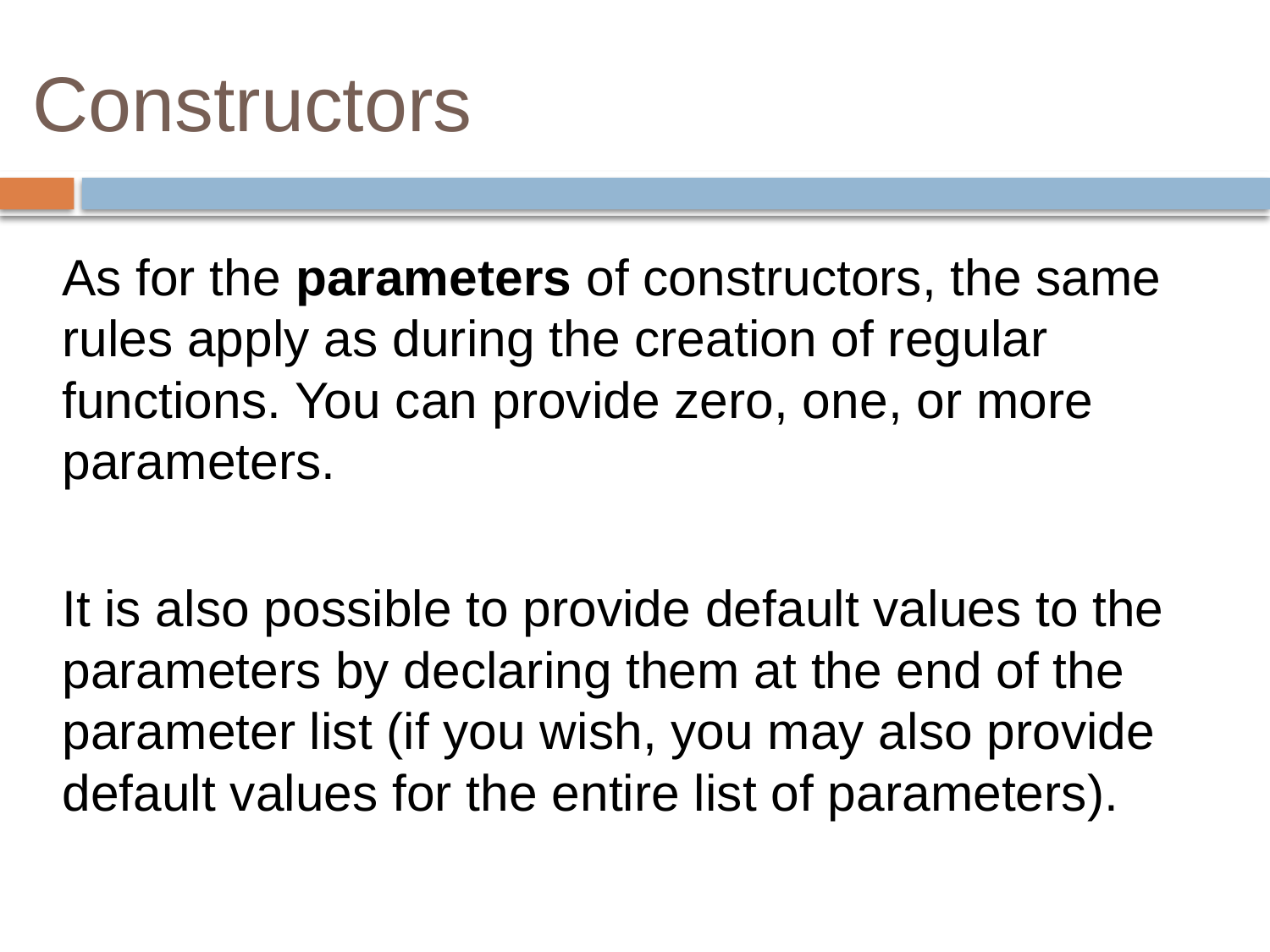

# Constructors
As for the parameters of constructors, the same rules apply as during the creation of regular functions. You can provide zero, one, or more parameters.

It is also possible to provide default values to the parameters by declaring them at the end of the parameter list (if you wish, you may also provide default values for the entire list of parameters).